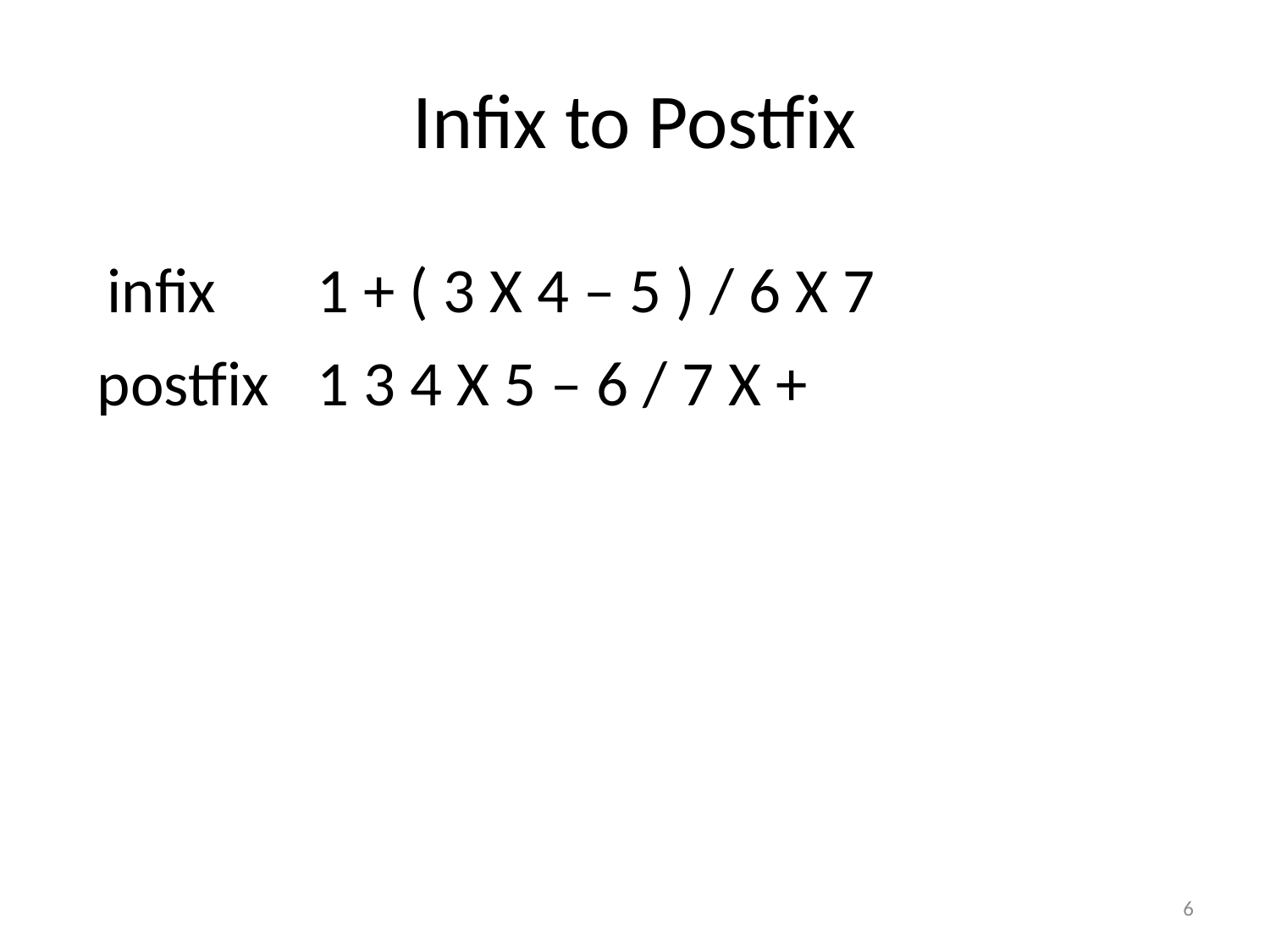

# Infix to Postfix
infix
1 + ( 3 X 4 – 5 ) / 6 X 7
postfix
1 3 4 X 5 – 6 / 7 X +
6